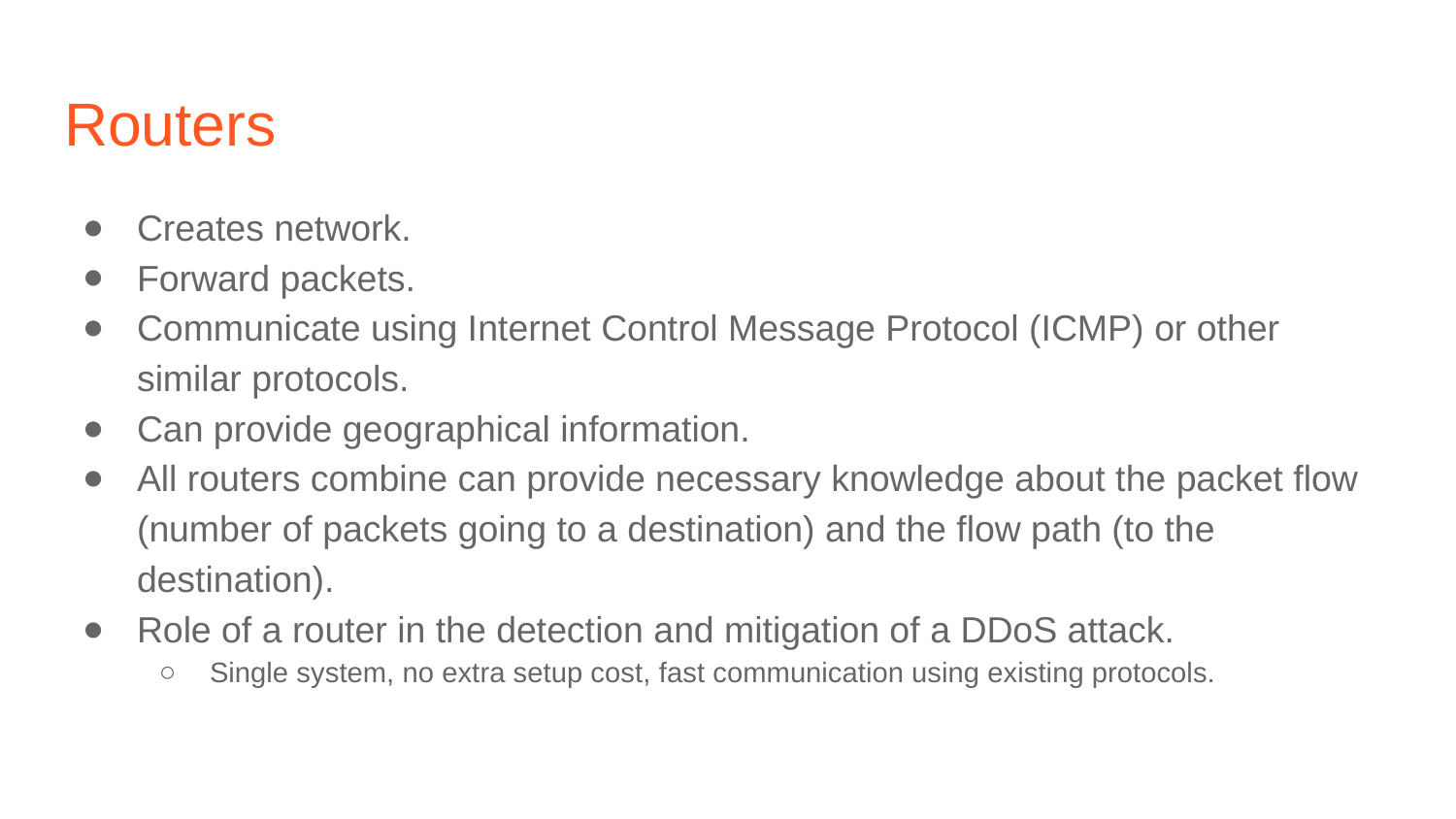

# Routers
Creates network.
Forward packets.
Communicate using Internet Control Message Protocol (ICMP) or other similar protocols.
Can provide geographical information.
All routers combine can provide necessary knowledge about the packet flow (number of packets going to a destination) and the flow path (to the destination).
Role of a router in the detection and mitigation of a DDoS attack.
Single system, no extra setup cost, fast communication using existing protocols.